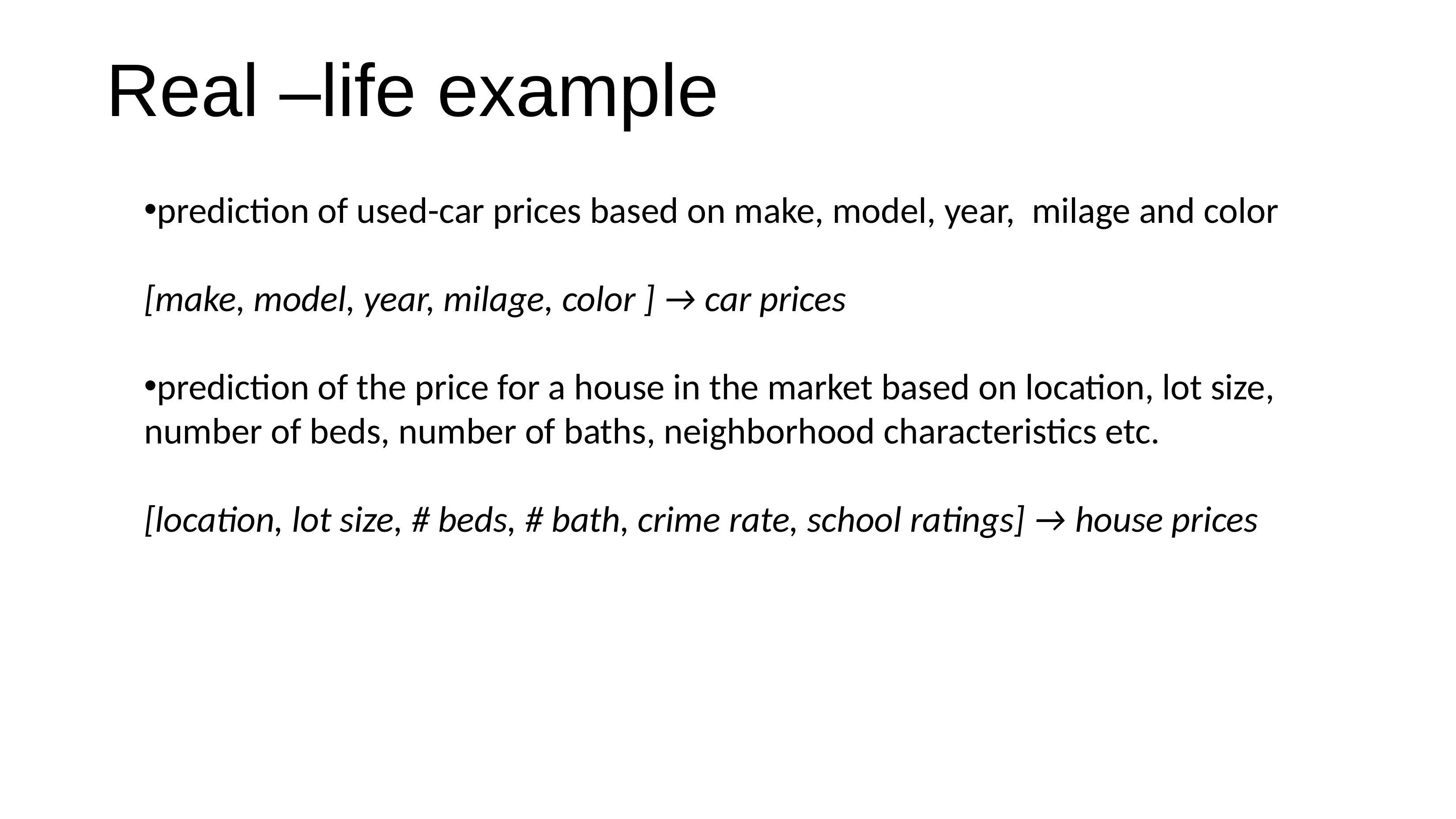

# Real –life example
prediction of used-car prices based on make, model, year,  milage and color

[make, model, year, milage, color ] → car prices

prediction of the price for a house in the market based on location, lot size, number of beds, number of baths, neighborhood characteristics etc.

[location, lot size, # beds, # bath, crime rate, school ratings] → house prices